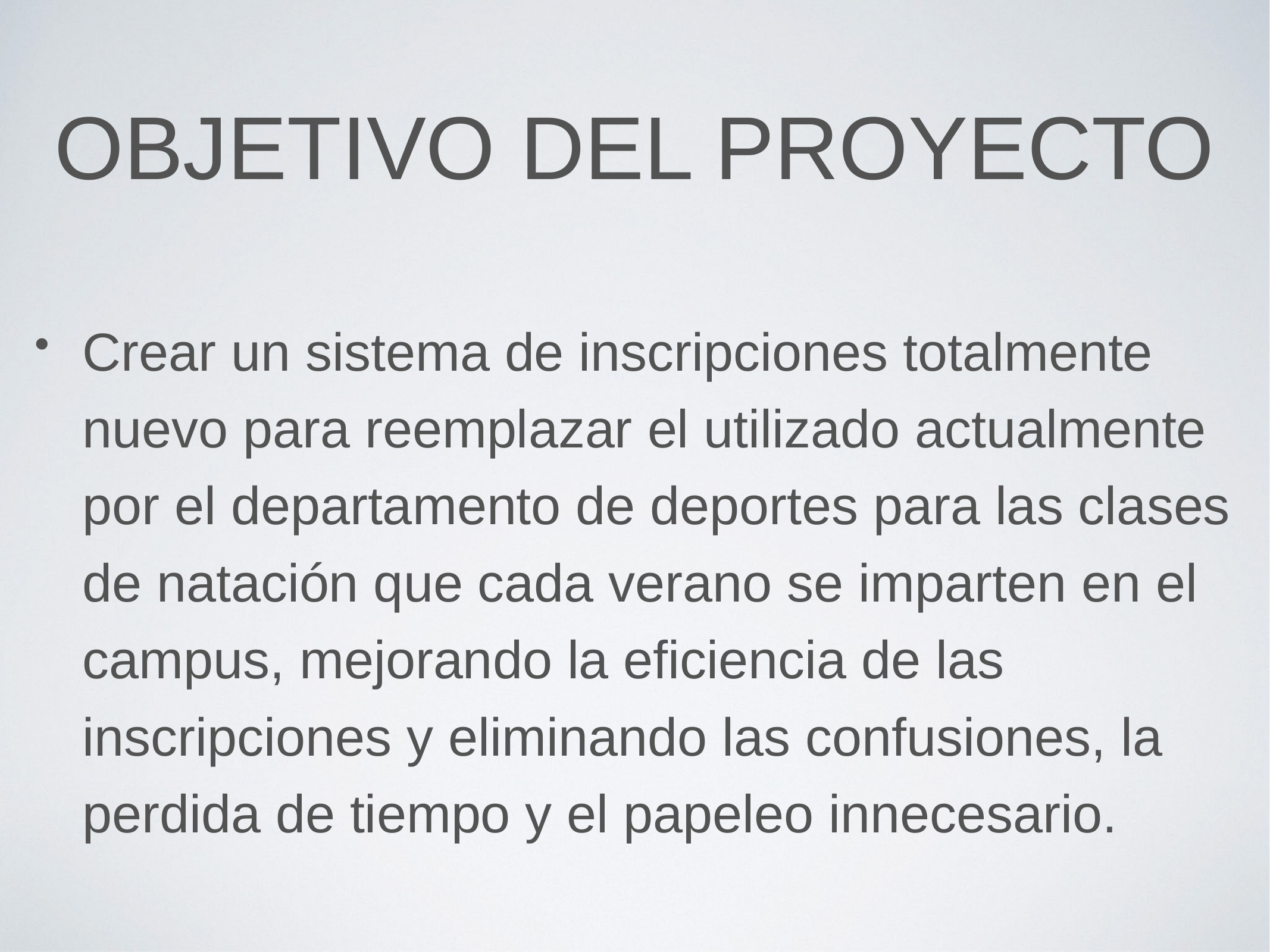

# Objetivo del proyecto
Crear un sistema de inscripciones totalmente nuevo para reemplazar el utilizado actualmente por el departamento de deportes para las clases de natación que cada verano se imparten en el campus, mejorando la eficiencia de las inscripciones y eliminando las confusiones, la perdida de tiempo y el papeleo innecesario.